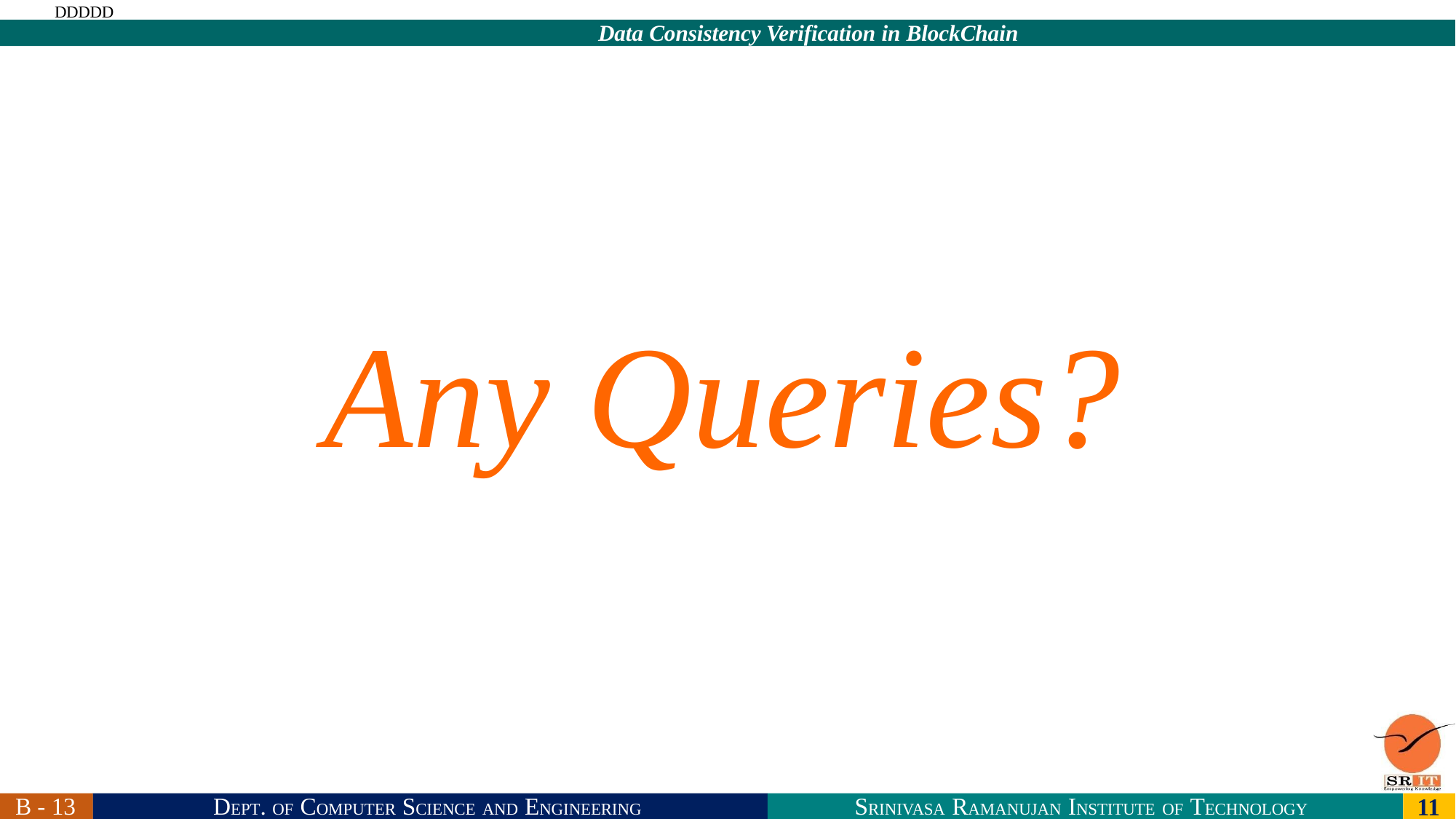

DDDDD
Data Consistency Verification in BlockChain

# Any Queries?
B - 13
DEPT. OF COMPUTER SCIENCE AND ENGINEERING
SRINIVASA RAMANUJAN INSTITUTE OF TECHNOLOGY
11